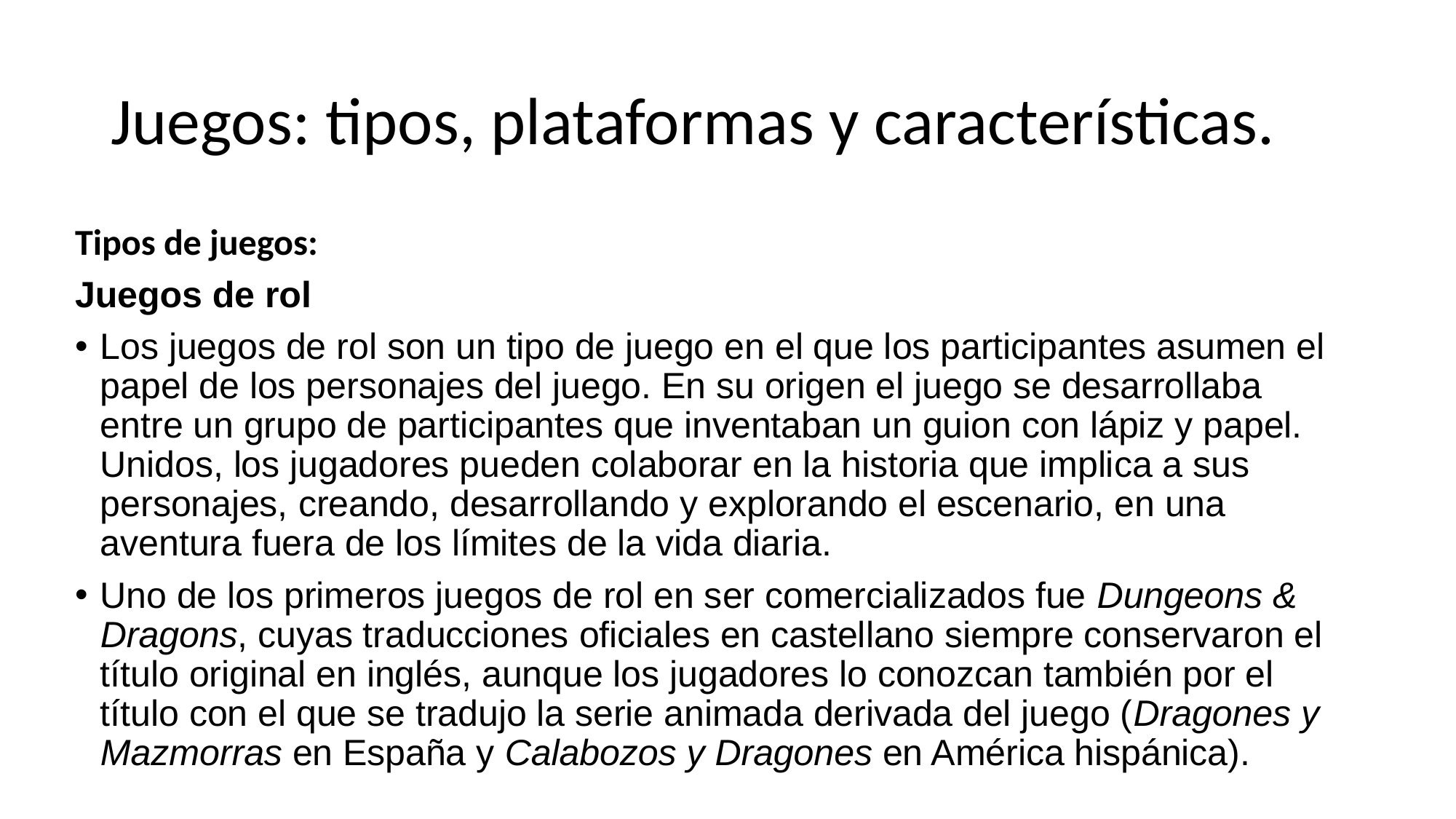

# Juegos: tipos, plataformas y características.
Tipos de juegos:
Juegos de rol
Los juegos de rol son un tipo de juego en el que los participantes asumen el papel de los personajes del juego. En su origen el juego se desarrollaba entre un grupo de participantes que inventaban un guion con lápiz y papel. Unidos, los jugadores pueden colaborar en la historia que implica a sus personajes, creando, desarrollando y explorando el escenario, en una aventura fuera de los límites de la vida diaria.
Uno de los primeros juegos de rol en ser comercializados fue Dungeons & Dragons, cuyas traducciones oficiales en castellano siempre conservaron el título original en inglés, aunque los jugadores lo conozcan también por el título con el que se tradujo la serie animada derivada del juego (Dragones y Mazmorras en España y Calabozos y Dragones en América hispánica).